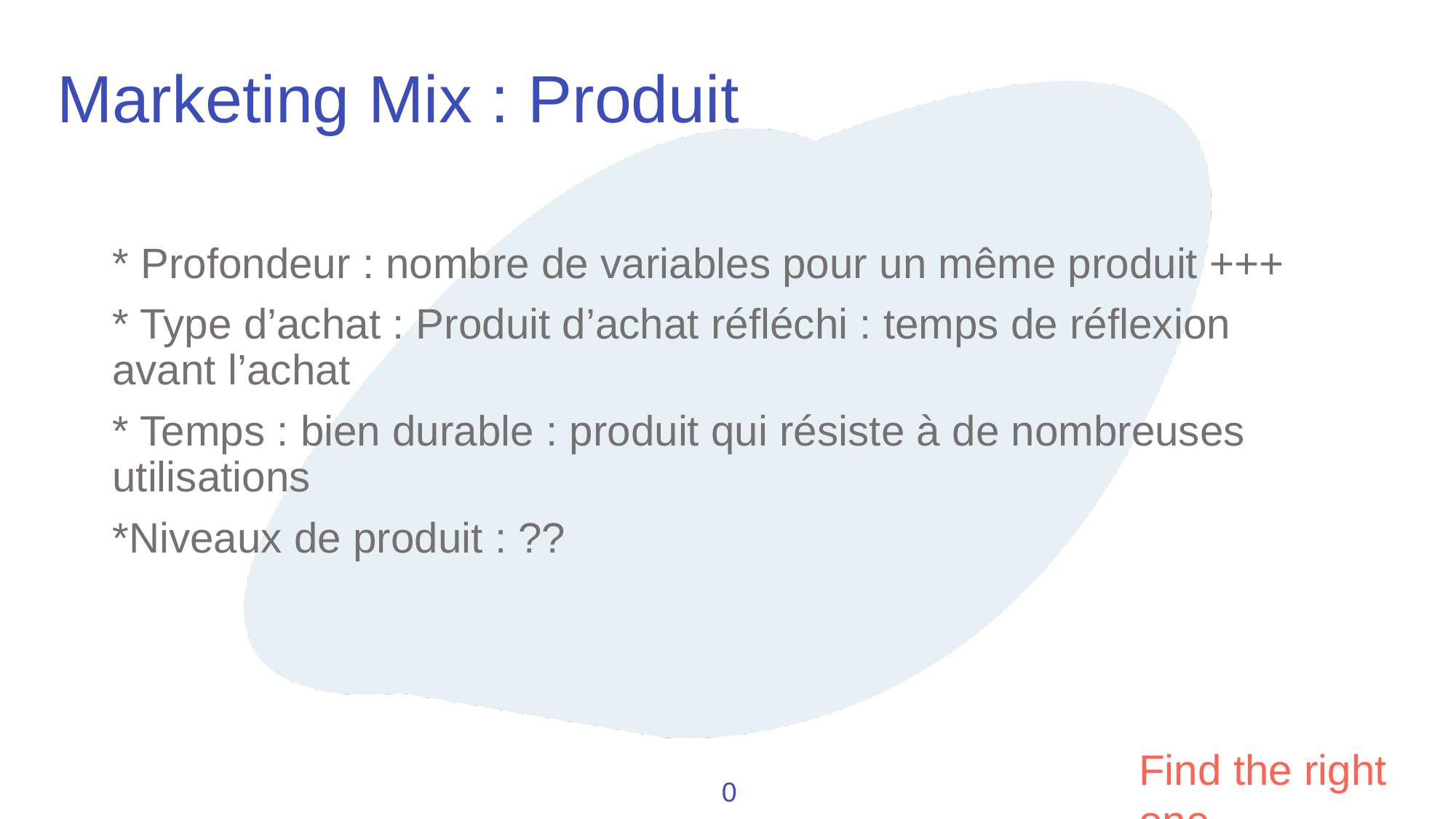

Marketing Mix : Produit
* Profondeur : nombre de variables pour un même produit +++
* Type d’achat : Produit d’achat réfléchi : temps de réflexion avant l’achat
* Temps : bien durable : produit qui résiste à de nombreuses utilisations
*Niveaux de produit : ??
Find the right one
0